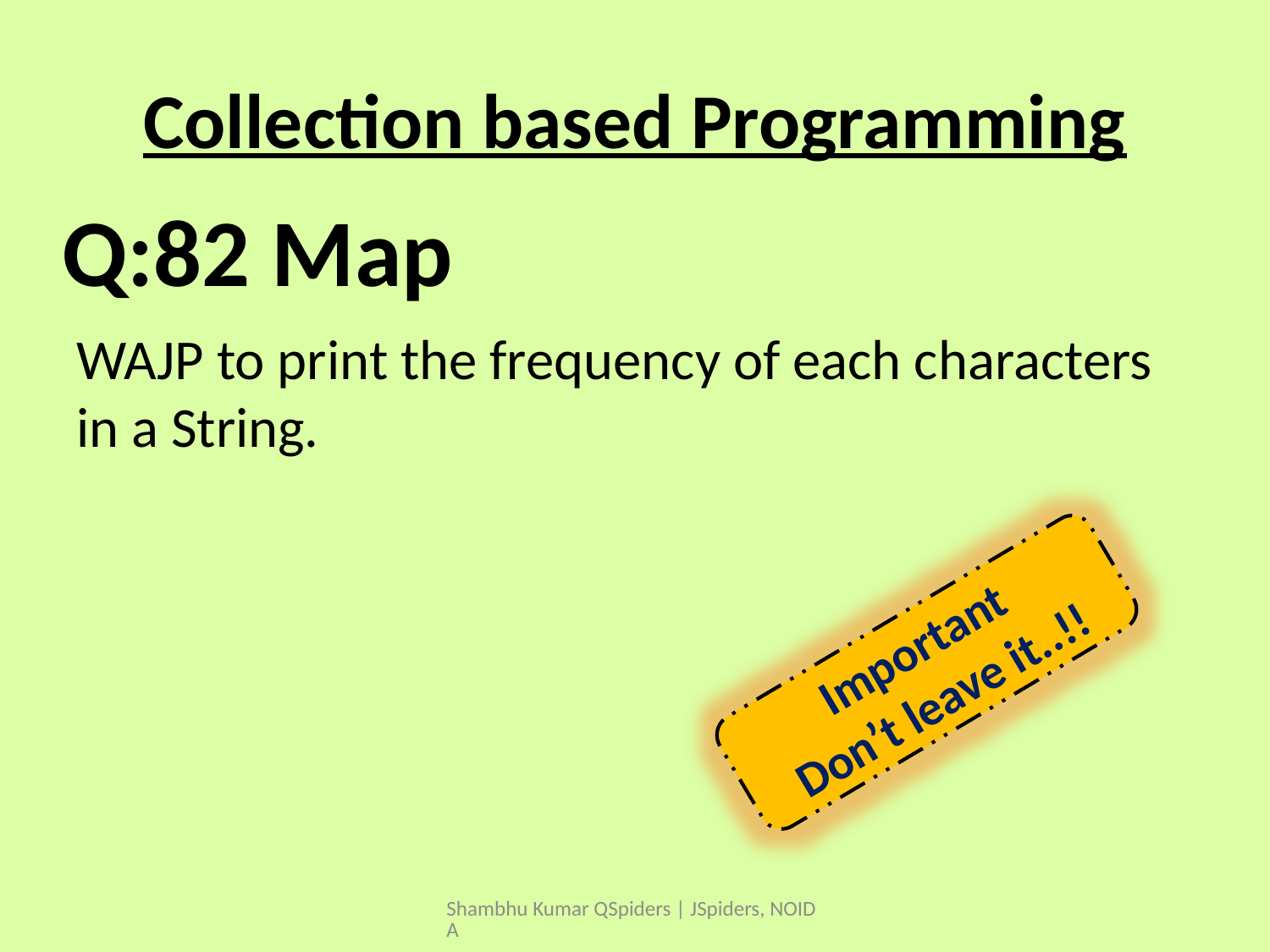

# Collection based Programming

WAJP to print the frequency of each characters in a String.

Q:82 Map
Important
Don’t leave it..!!
Shambhu Kumar QSpiders | JSpiders, NOIDA